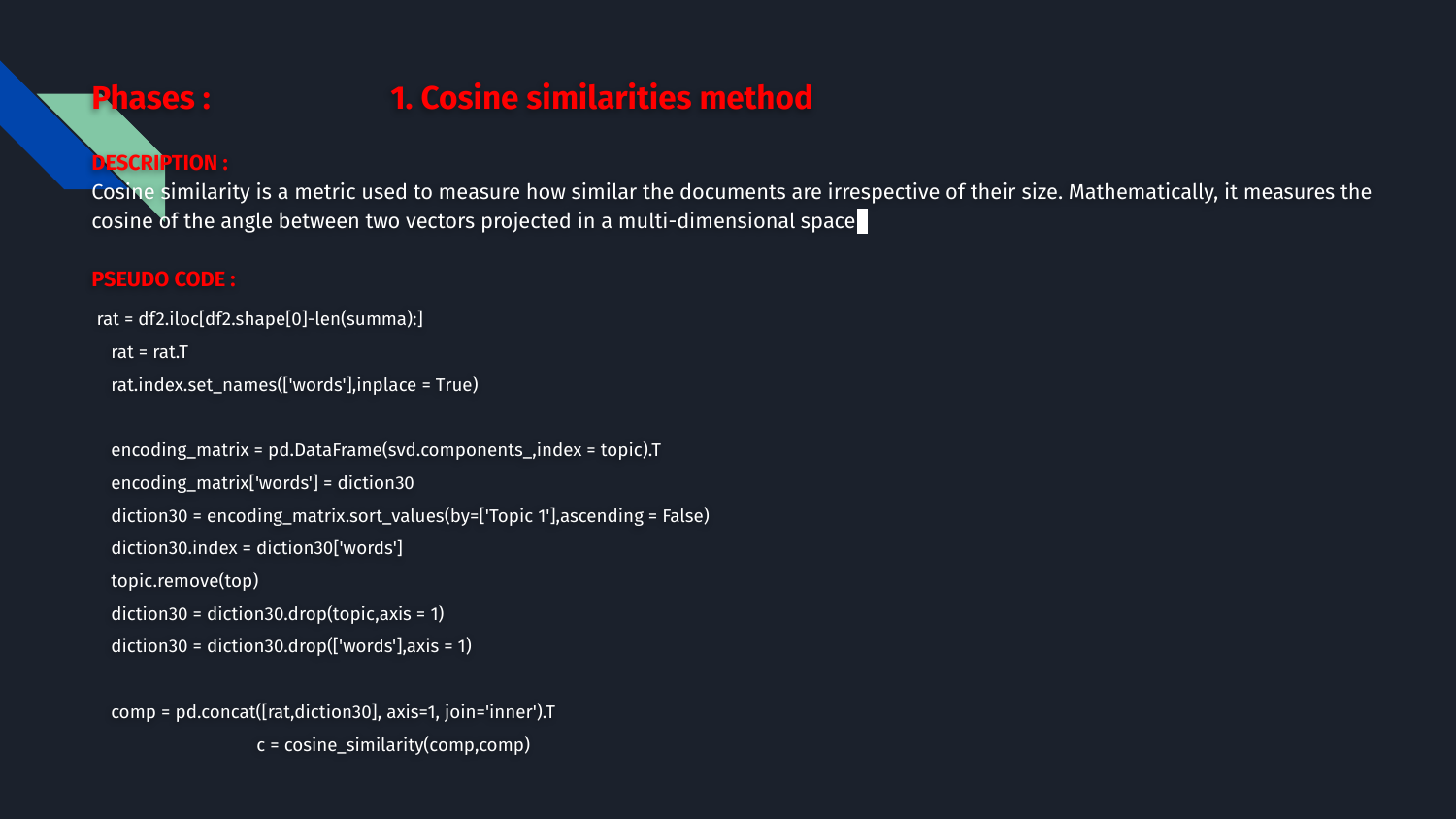

Phases :		 1. Cosine similarities method

DESCRIPTION :
Cosine similarity is a metric used to measure how similar the documents are irrespective of their size. Mathematically, it measures the cosine of the angle between two vectors projected in a multi-dimensional space.

PSEUDO CODE :
 rat = df2.iloc[df2.shape[0]-len(summa):]
    rat = rat.T
    rat.index.set_names(['words'],inplace = True)

    encoding_matrix = pd.DataFrame(svd.components_,index = topic).T
    encoding_matrix['words'] = diction30
    diction30 = encoding_matrix.sort_values(by=['Topic 1'],ascending = False)
    diction30.index = diction30['words']
    topic.remove(top)
    diction30 = diction30.drop(topic,axis = 1)
    diction30 = diction30.drop(['words'],axis = 1)

    comp = pd.concat([rat,diction30], axis=1, join='inner').T
	    c = cosine_similarity(comp,comp)